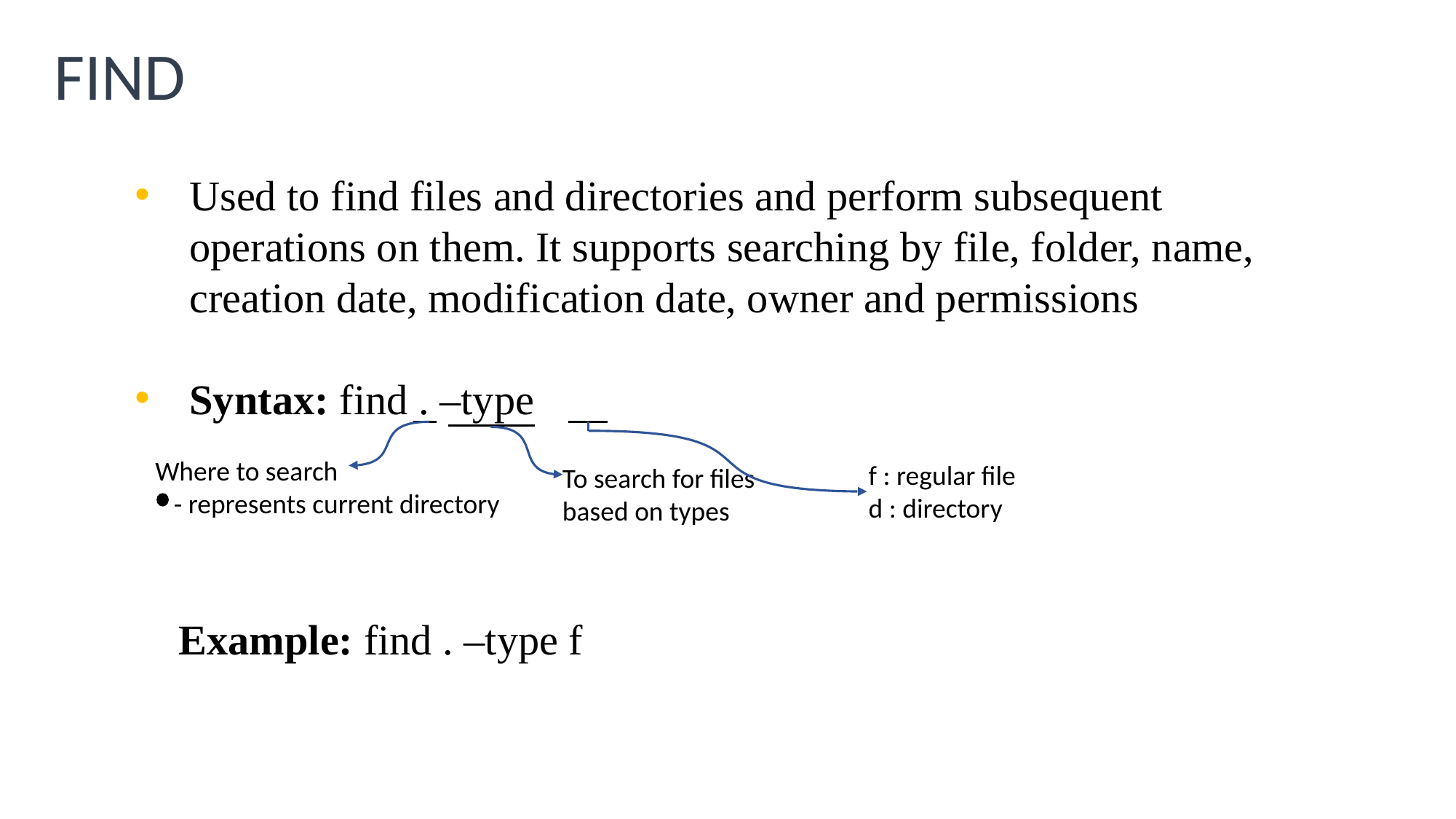

FIND
Used to find files and directories and perform subsequent operations on them. It supports searching by file, folder, name, creation date, modification date, owner and permissions

Syntax: find . –type
Where to search
   - represents current directory
f : regular file
d : directory
To search for files based on types

Example: find . –type f